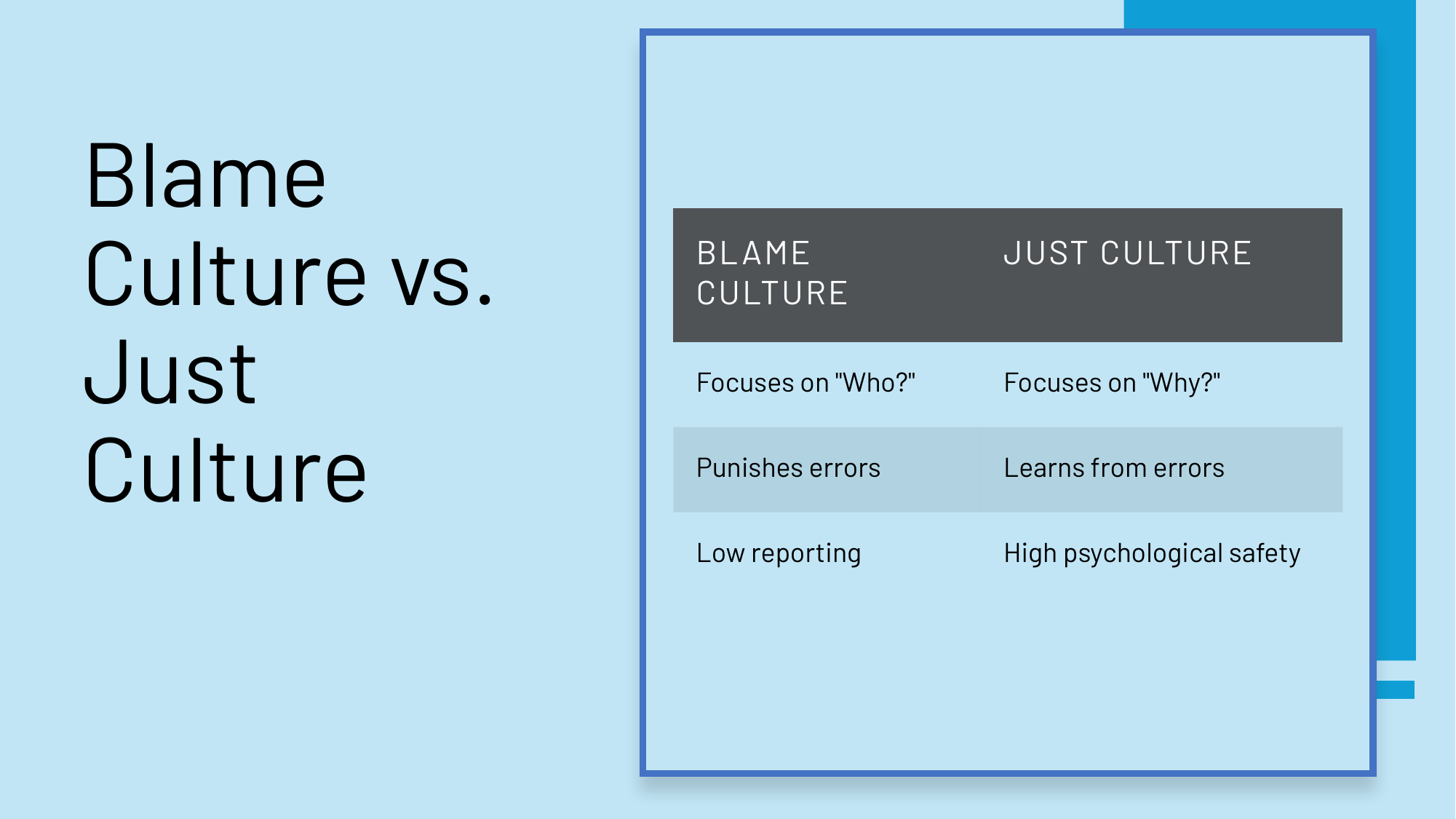

# Blame Culture vs. Just Culture
| Blame Culture | Just Culture |
| --- | --- |
| Focuses on "Who?" | Focuses on "Why?" |
| Punishes errors | Learns from errors |
| Low reporting | High psychological safety |